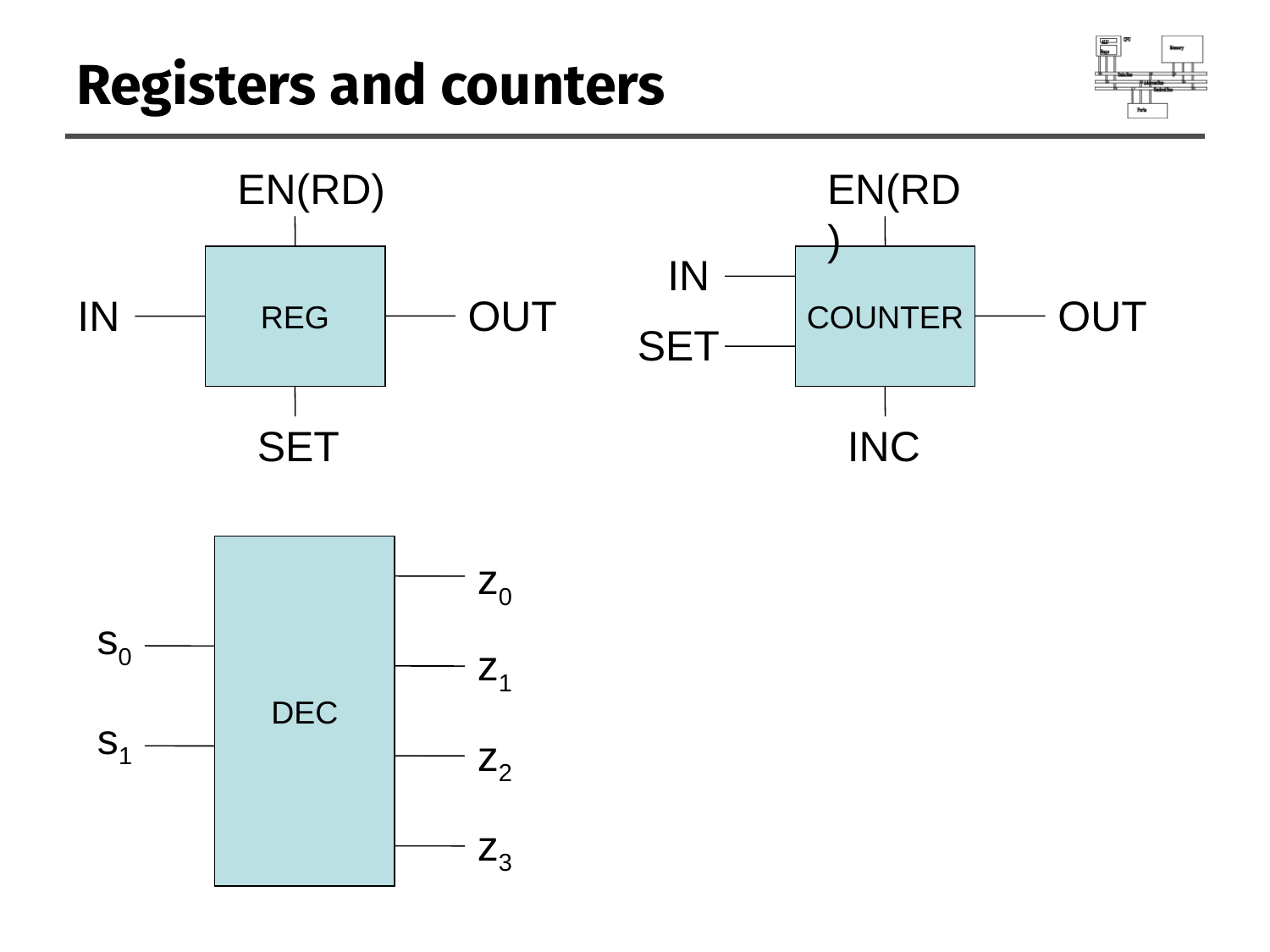

# Registers and counters
EN(RD)
EN(RD)

IN
REG
COUNTER

IN
OUT
OUT
SET

SET
INC
DEC
z0

s0
z1

s1
z2

z3